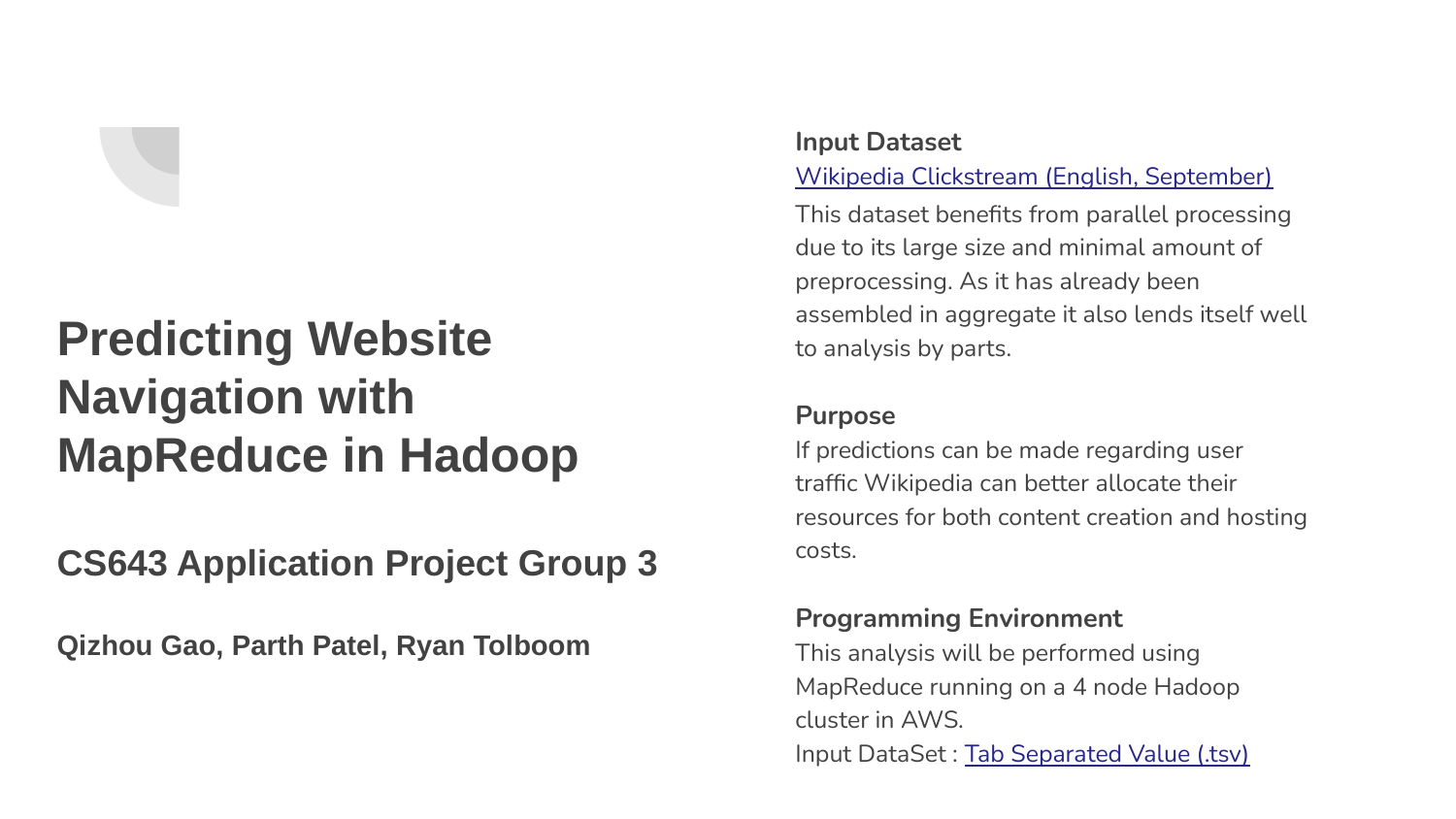

Input Dataset
Wikipedia Clickstream (English, September)
This dataset benefits from parallel processing due to its large size and minimal amount of preprocessing. As it has already been assembled in aggregate it also lends itself well to analysis by parts.
Purpose
If predictions can be made regarding user traffic Wikipedia can better allocate their resources for both content creation and hosting costs.

Programming Environment
This analysis will be performed using MapReduce running on a 4 node Hadoop cluster in AWS.
Input DataSet : Tab Separated Value (.tsv)
# Predicting Website Navigation with MapReduce in Hadoop

CS643 Application Project Group 3

Qizhou Gao, Parth Patel, Ryan Tolboom